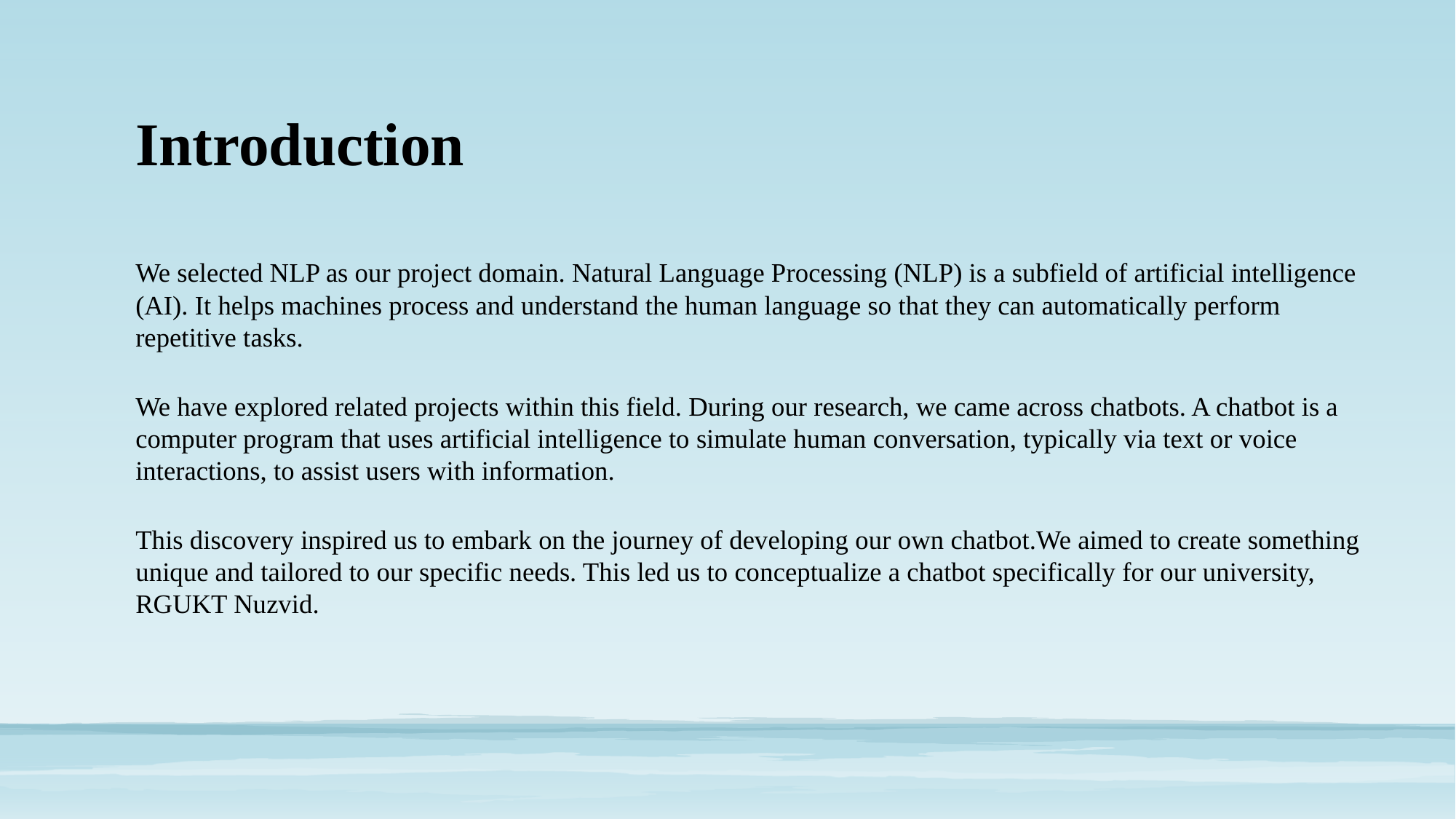

# Introduction
We selected NLP as our project domain. Natural Language Processing (NLP) is a subfield of artificial intelligence (AI). It helps machines process and understand the human language so that they can automatically perform repetitive tasks.

We have explored related projects within this field. During our research, we came across chatbots. A chatbot is a computer program that uses artificial intelligence to simulate human conversation, typically via text or voice interactions, to assist users with information.

This discovery inspired us to embark on the journey of developing our own chatbot.We aimed to create something unique and tailored to our specific needs. This led us to conceptualize a chatbot specifically for our university, RGUKT Nuzvid.